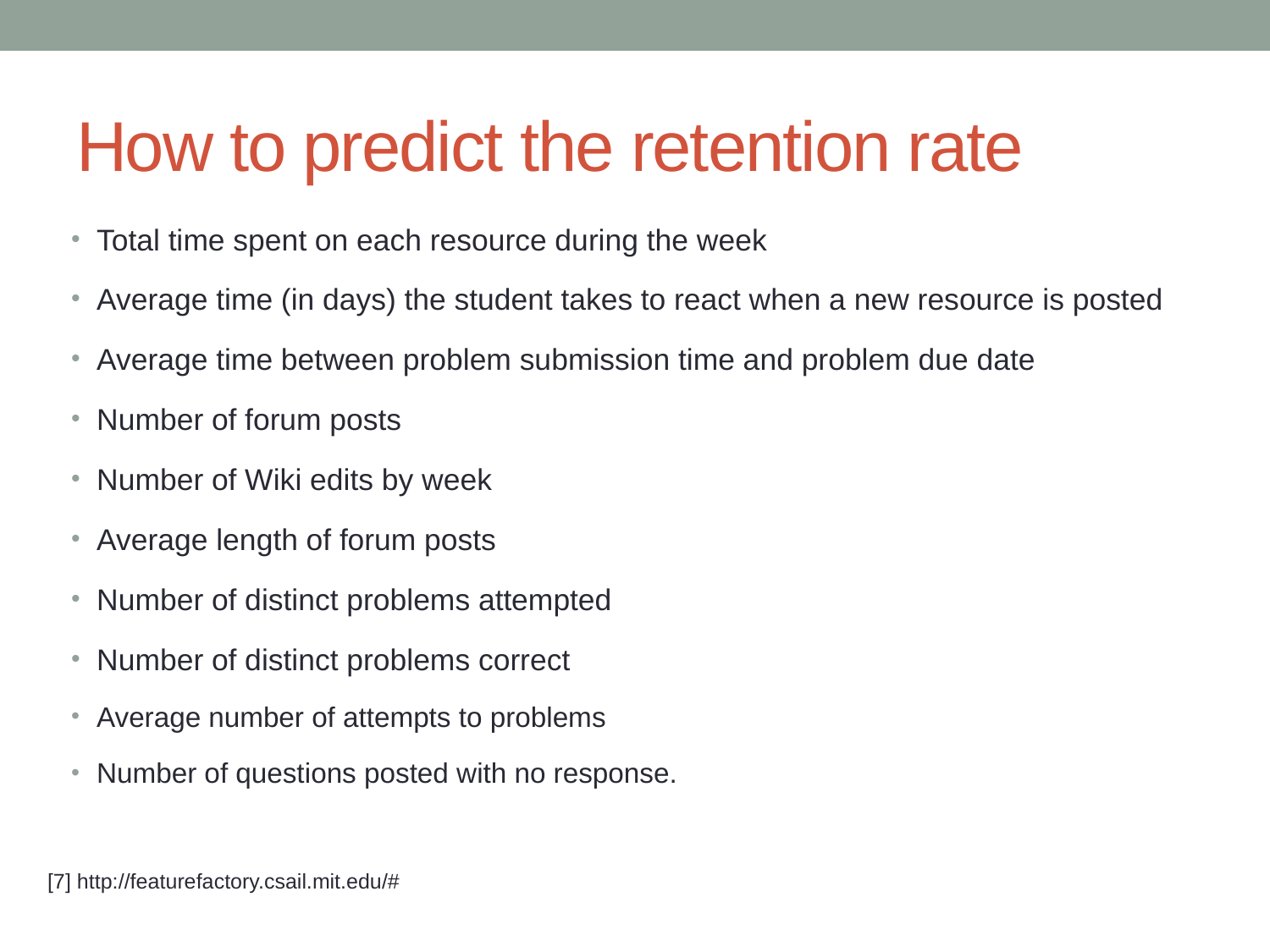

# How to predict the retention rate
Total time spent on each resource during the week
Average time (in days) the student takes to react when a new resource is posted
Average time between problem submission time and problem due date
Number of forum posts
Number of Wiki edits by week
Average length of forum posts
Number of distinct problems attempted
Number of distinct problems correct
Average number of attempts to problems
Number of questions posted with no response.

[7] http://featurefactory.csail.mit.edu/#